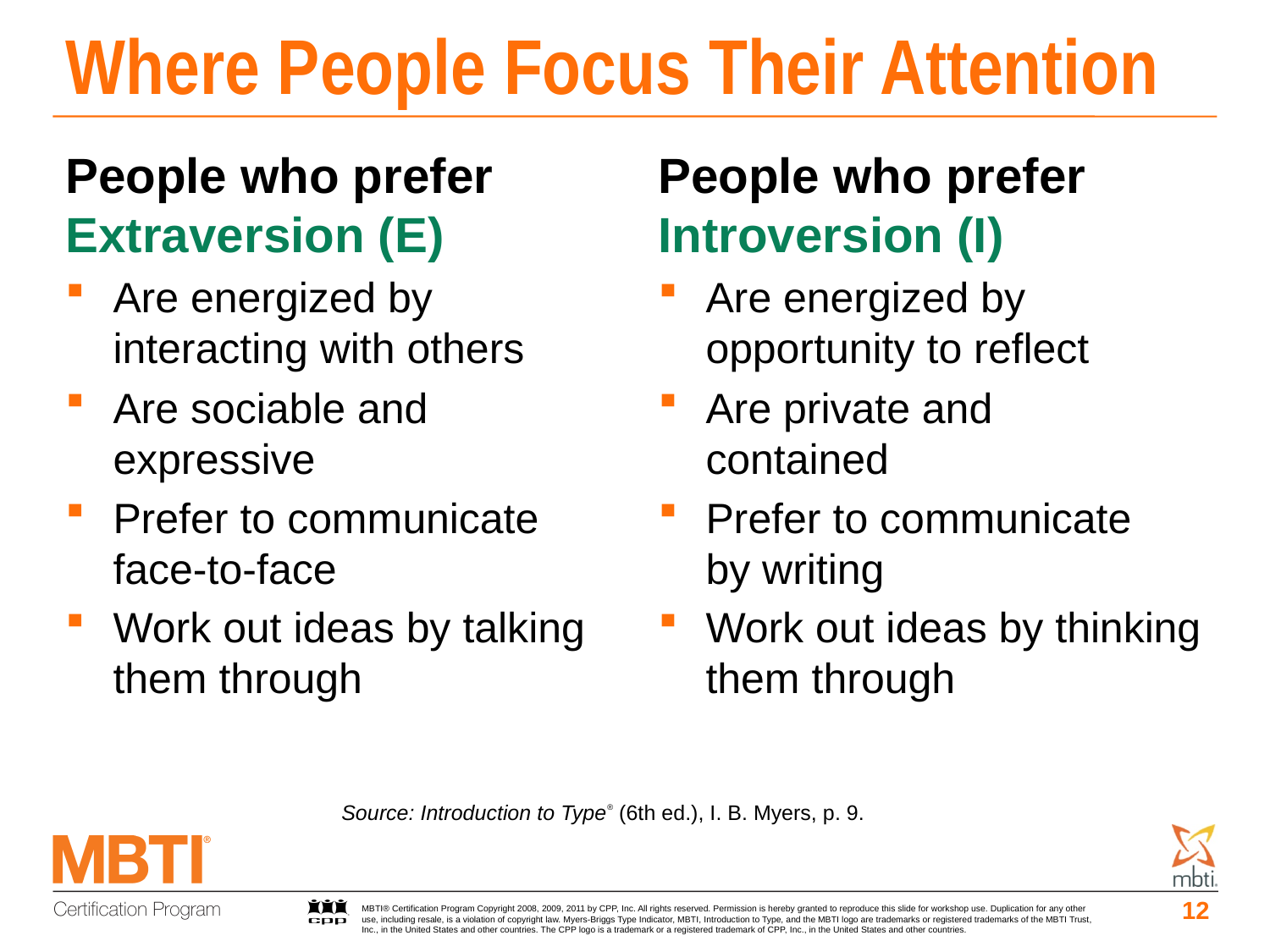

# Where People Focus Their Attention
People who prefer Extraversion (E)
Are energized by interacting with others
Are sociable and expressive
Prefer to communicate face-to-face
Work out ideas by talking them through

People who prefer Introversion (I)
Are energized by opportunity to reflect
Are private and
contained
Prefer to communicate
by writing
Work out ideas by thinking them through

Source: Introduction to Type® (6th ed.), I. B. Myers, p. 9.
12